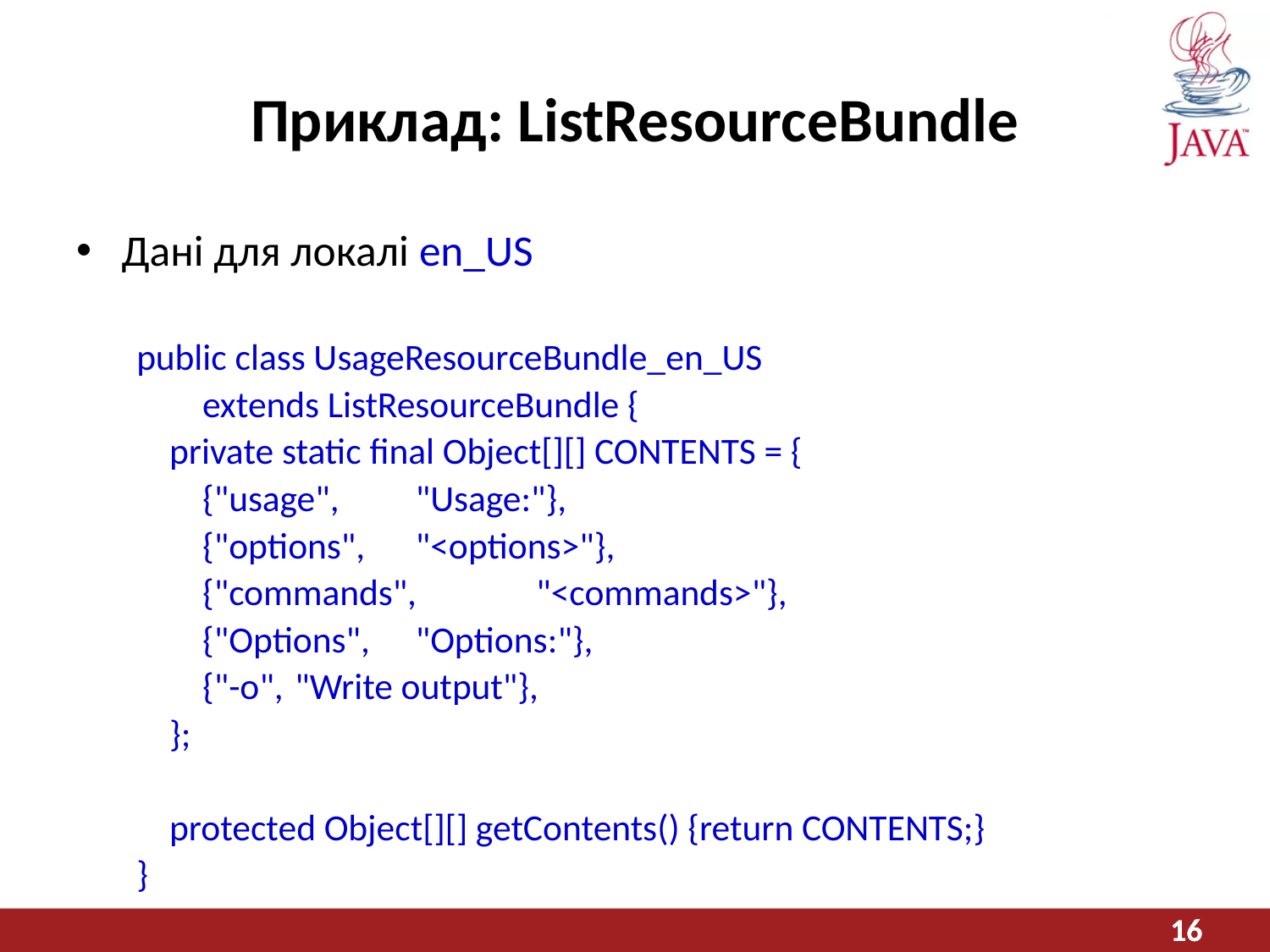

# Приклад: ListResourceBundle
Дані для локалі en_US

public class UsageResourceBundle_en_US
        extends ListResourceBundle {
    private static final Object[][] CONTENTS = {
        {"usage", 		"Usage:"},
        {"options", 		"<options>"},
        {"commands",   	"<commands>"},
        {"Options", 		"Options:"},
        {"-o", 			"Write output"},
    };

    protected Object[][] getContents() {return CONTENTS;}
}